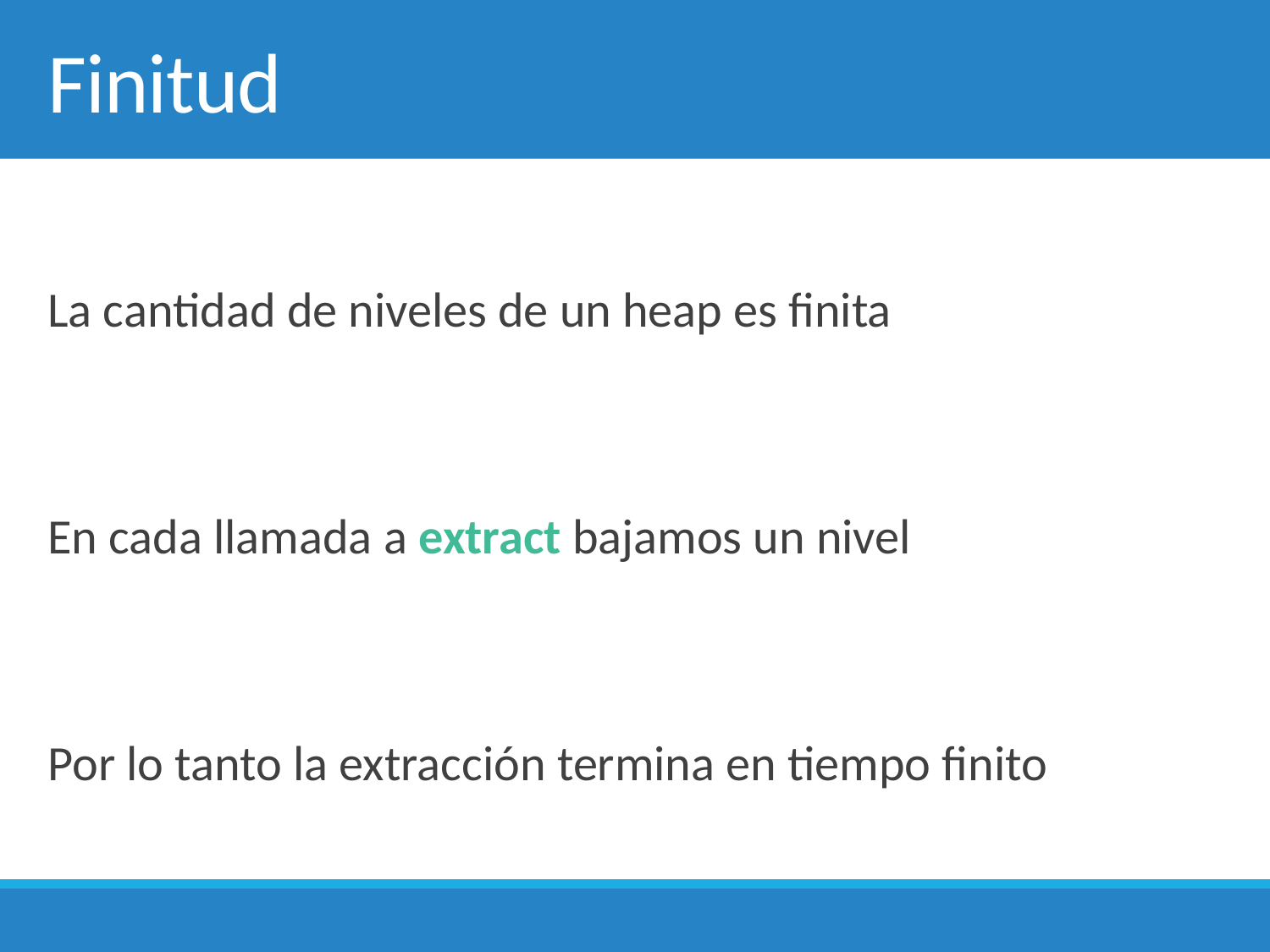

# Finitud
La cantidad de niveles de un heap es finita

En cada llamada a extract bajamos un nivel

Por lo tanto la extracción termina en tiempo finito